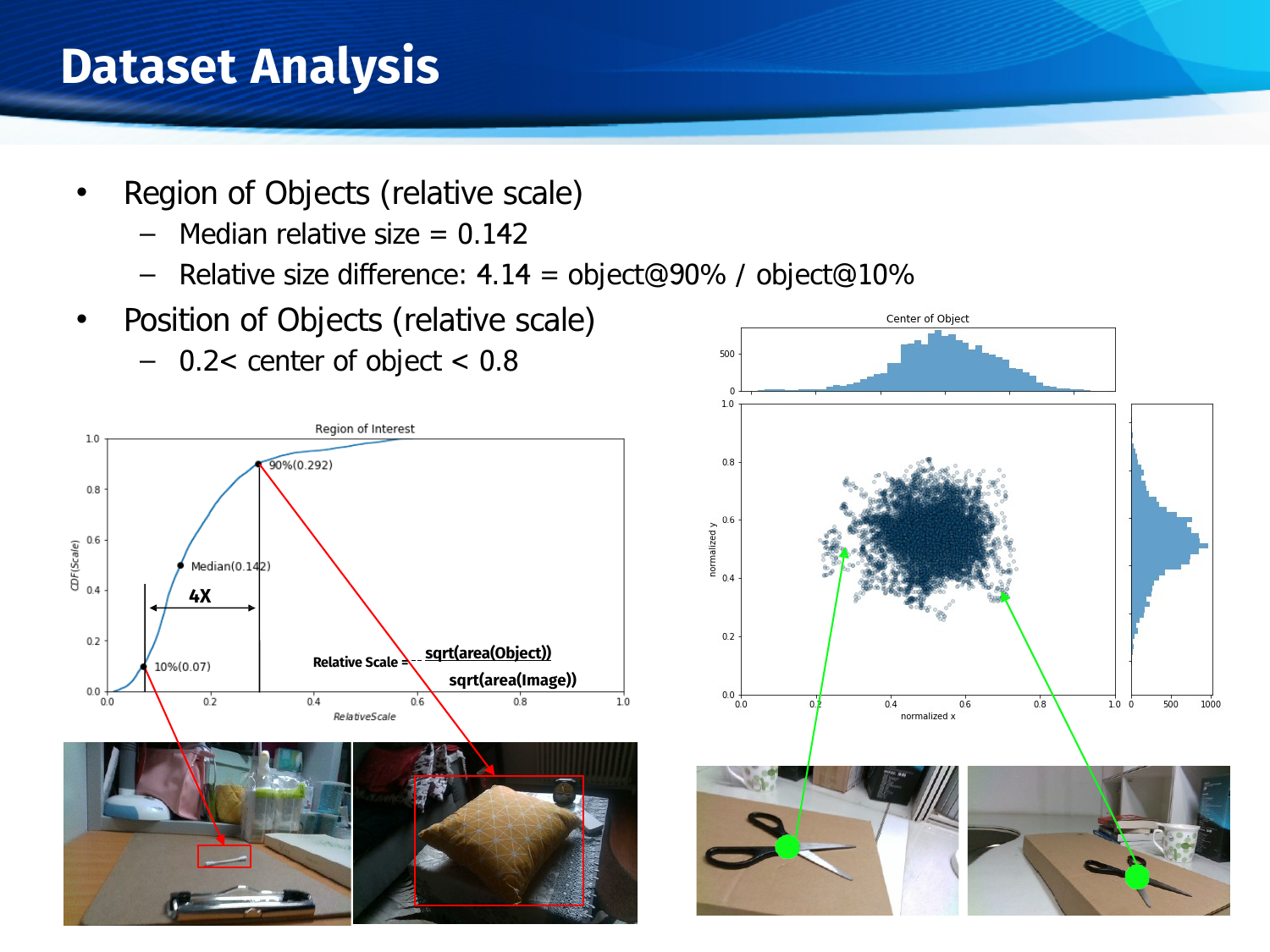

# Dataset Analysis
Region of Objects (relative scale)
Median relative size = 0.142
Relative size difference: 4.14 = object@90% / object@10%
Position of Objects (relative scale)
0.2< center of object < 0.8

4X

Relative Scale =  sqrt(area(Object))
sqrt(area(Image))